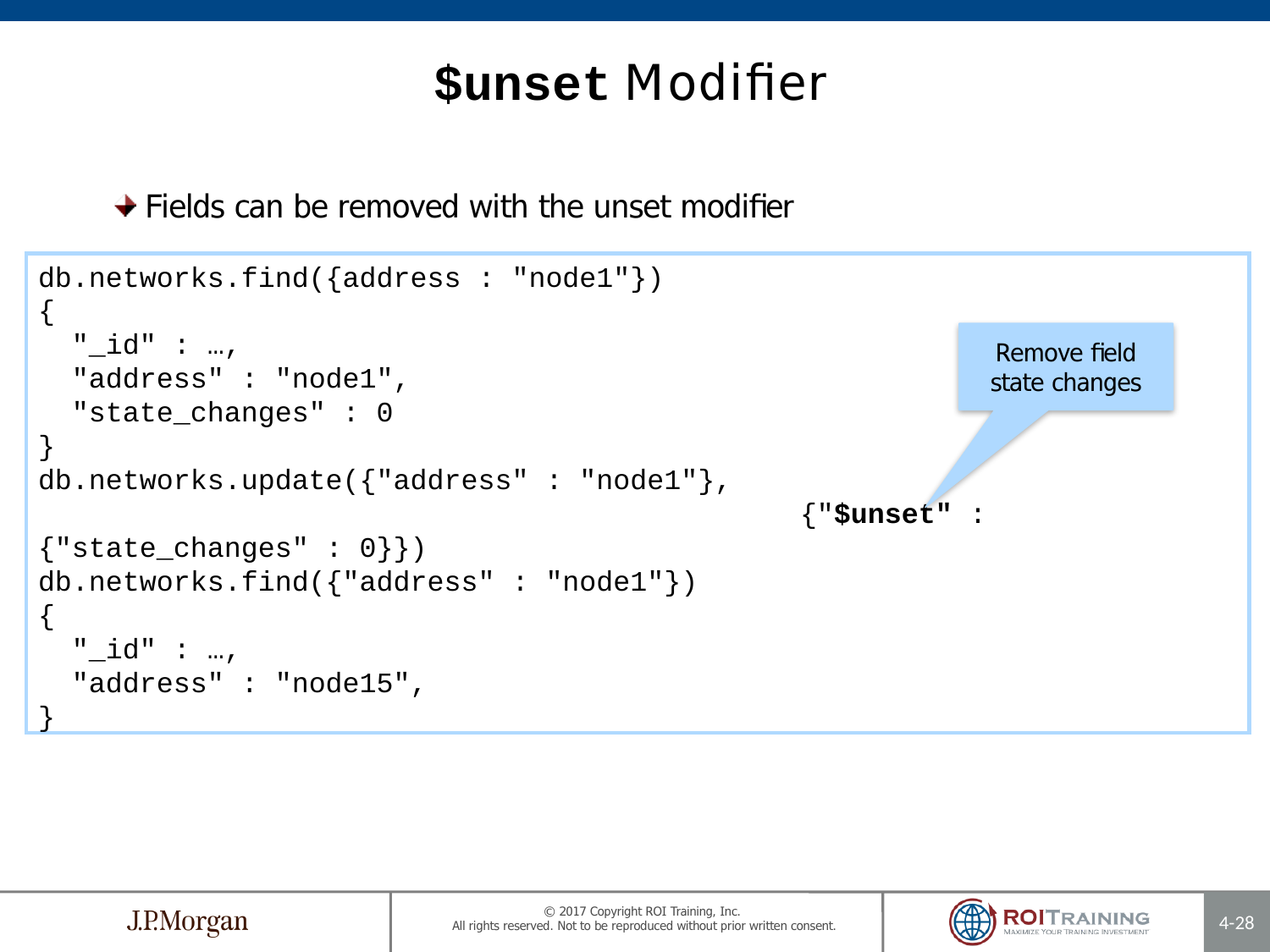

$unset Modifier
Fields can be removed with the unset modifier

db.networks.find({address : "node1"})
{
  "_id" : …,
  "address" : "node1",
  "state_changes" : 0
}
db.networks.update({"address" : "node1"},
						{"$unset" :{"state_changes" : 0}})
db.networks.find({"address" : "node1"})
{
  "_id" : …,
  "address" : "node15",
}

Remove field state changes